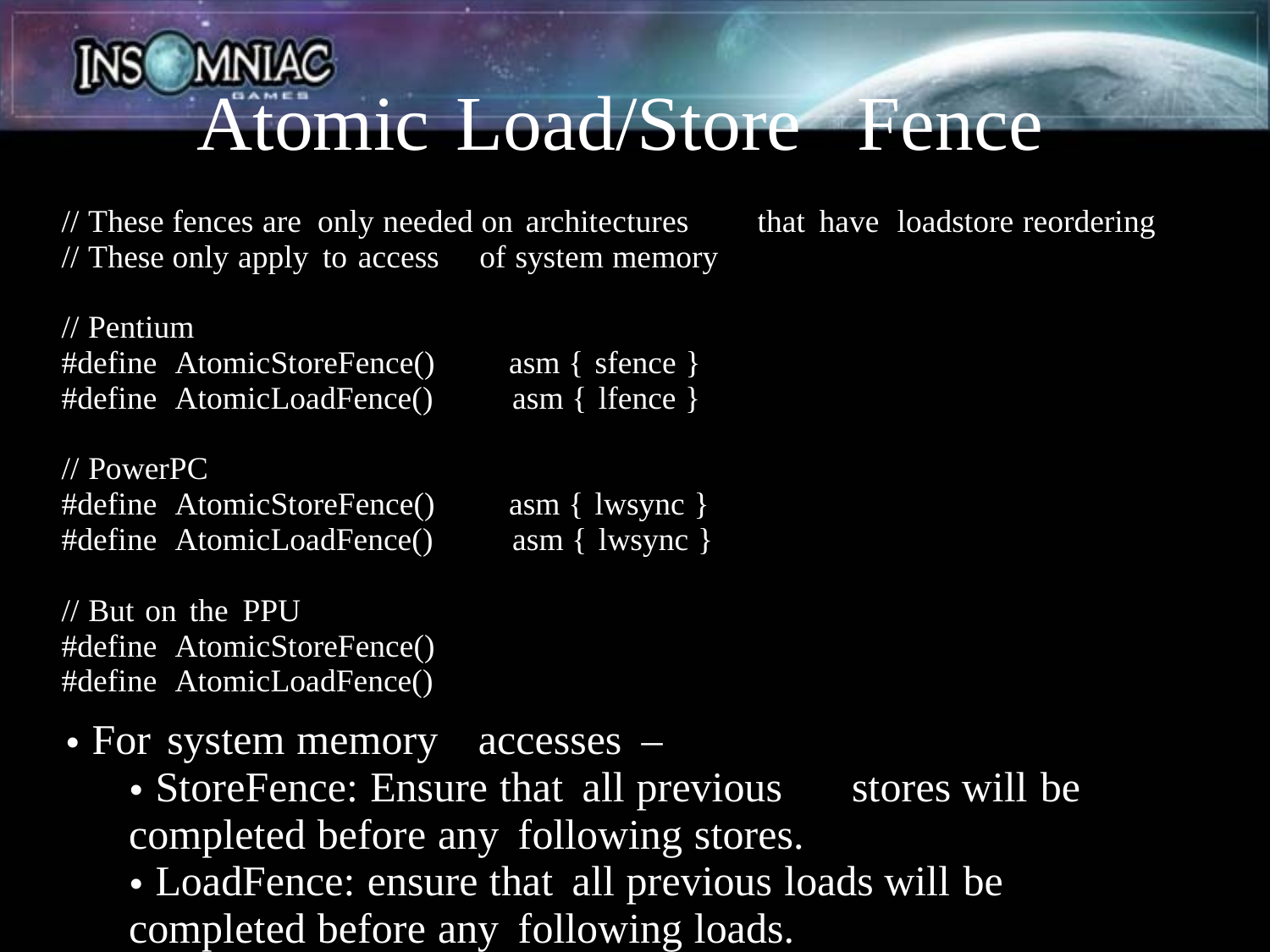

Atomic
Load/Store
Fence
//
//
These fences are only needed on architectures
that
have  load­store re­ordering
These only apply to access
of system memory
//
Pentium
#define  AtomicStoreFence()
#define  AtomicLoadFence()
asm { sfence }
asm { lfence }
// PowerPC
#define  AtomicStoreFence()
#define  AtomicLoadFence()
asm { lwsync }
asm { lwsync }
// But on the PPU
#define  AtomicStoreFence()
#define  AtomicLoadFence()
For system memory
accesses –
•
StoreFence: Ensure that all previous
stores will be
•
completed before any following stores.
LoadFence: ensure that all previous loads will be
•
completed before any following loads.